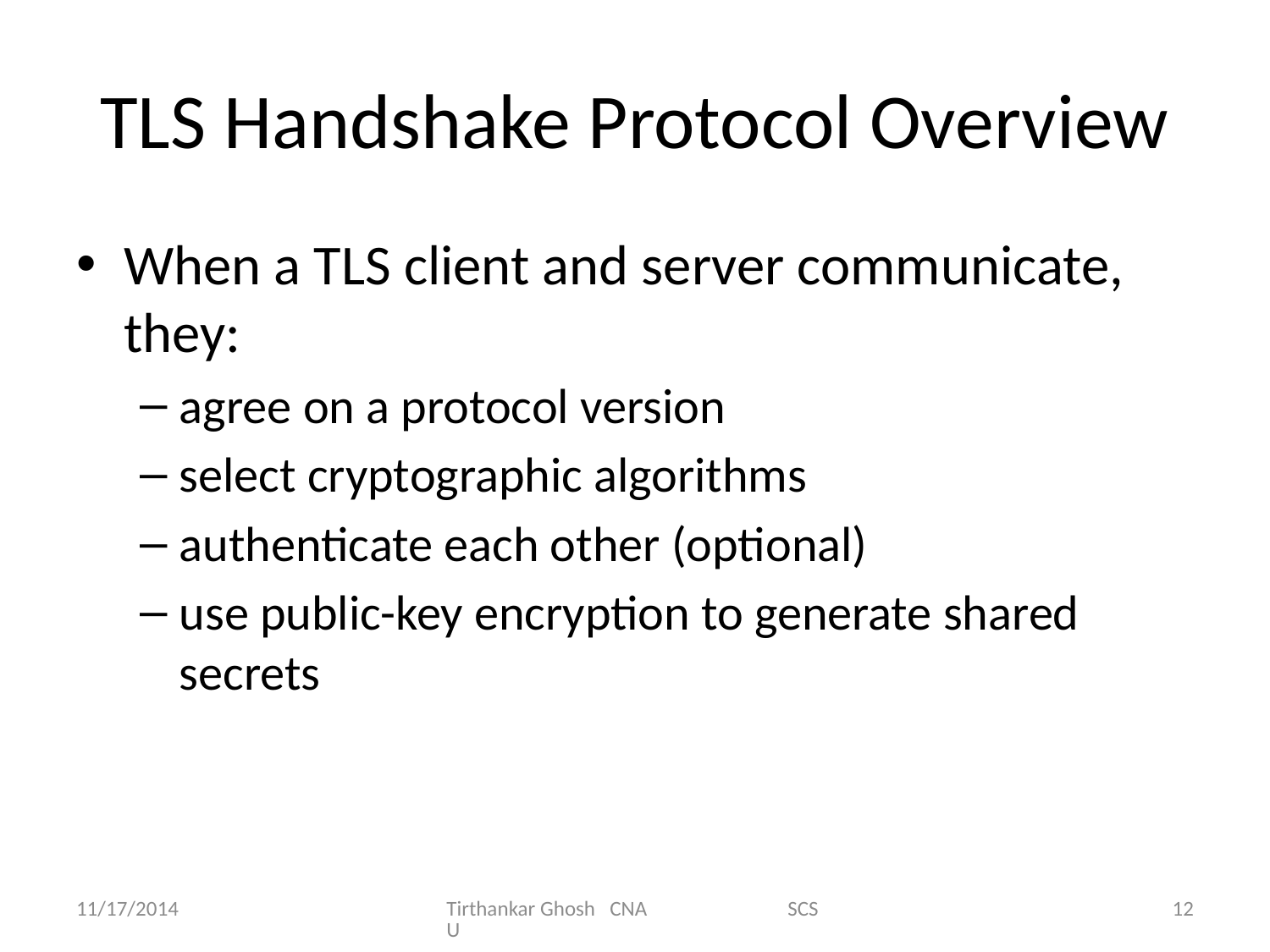

# TLS Handshake Protocol Overview
When a TLS client and server communicate, they:
agree on a protocol version
select cryptographic algorithms
authenticate each other (optional)
use public-key encryption to generate shared secrets
11/17/2014
Tirthankar Ghosh   CNA                             SCSU
12